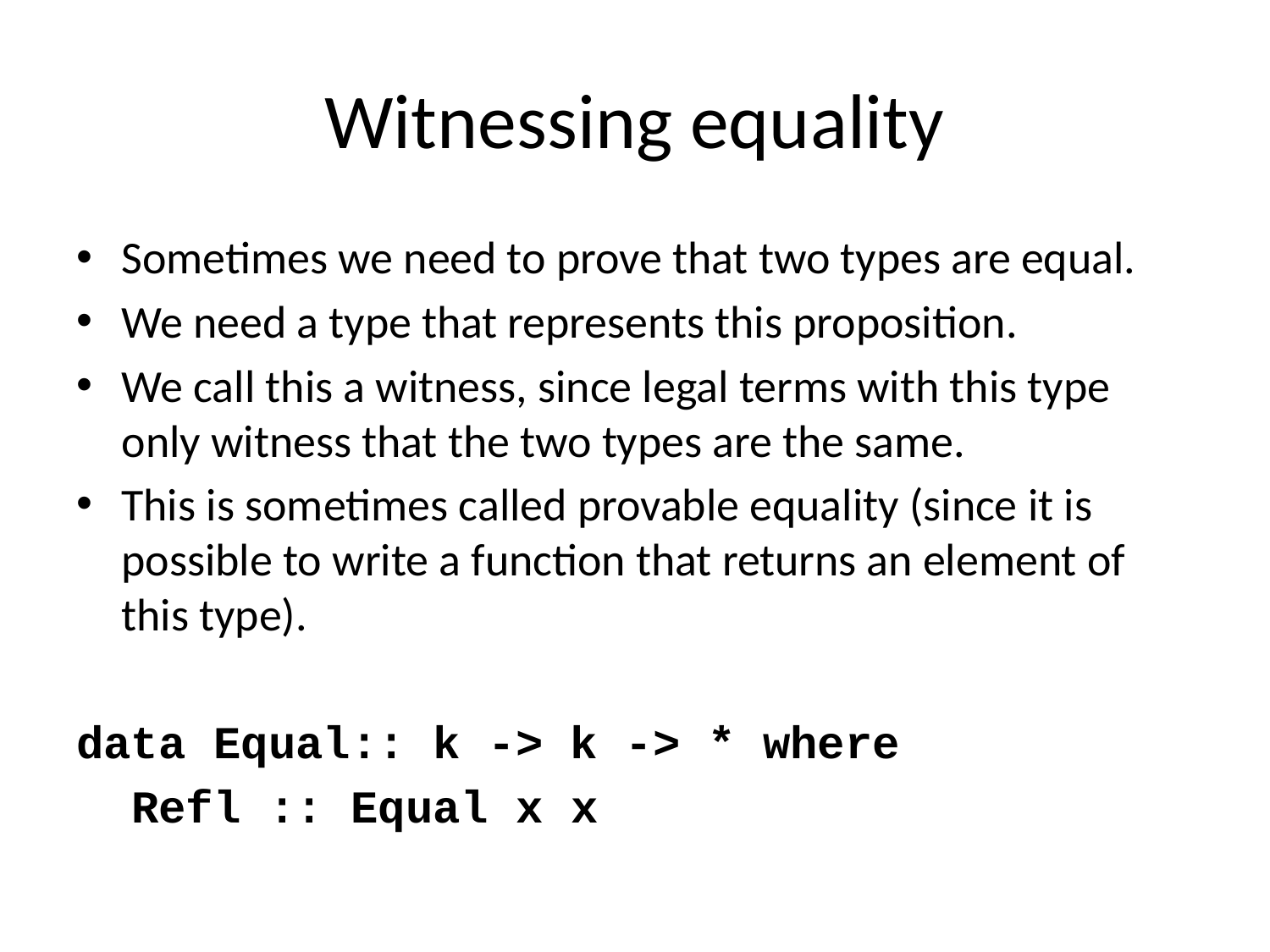

# Witnessing equality
Sometimes we need to prove that two types are equal.
We need a type that represents this proposition.
We call this a witness, since legal terms with this type only witness that the two types are the same.
This is sometimes called provable equality (since it is possible to write a function that returns an element of this type).

data Equal:: k -> k -> * where
  Refl :: Equal x x